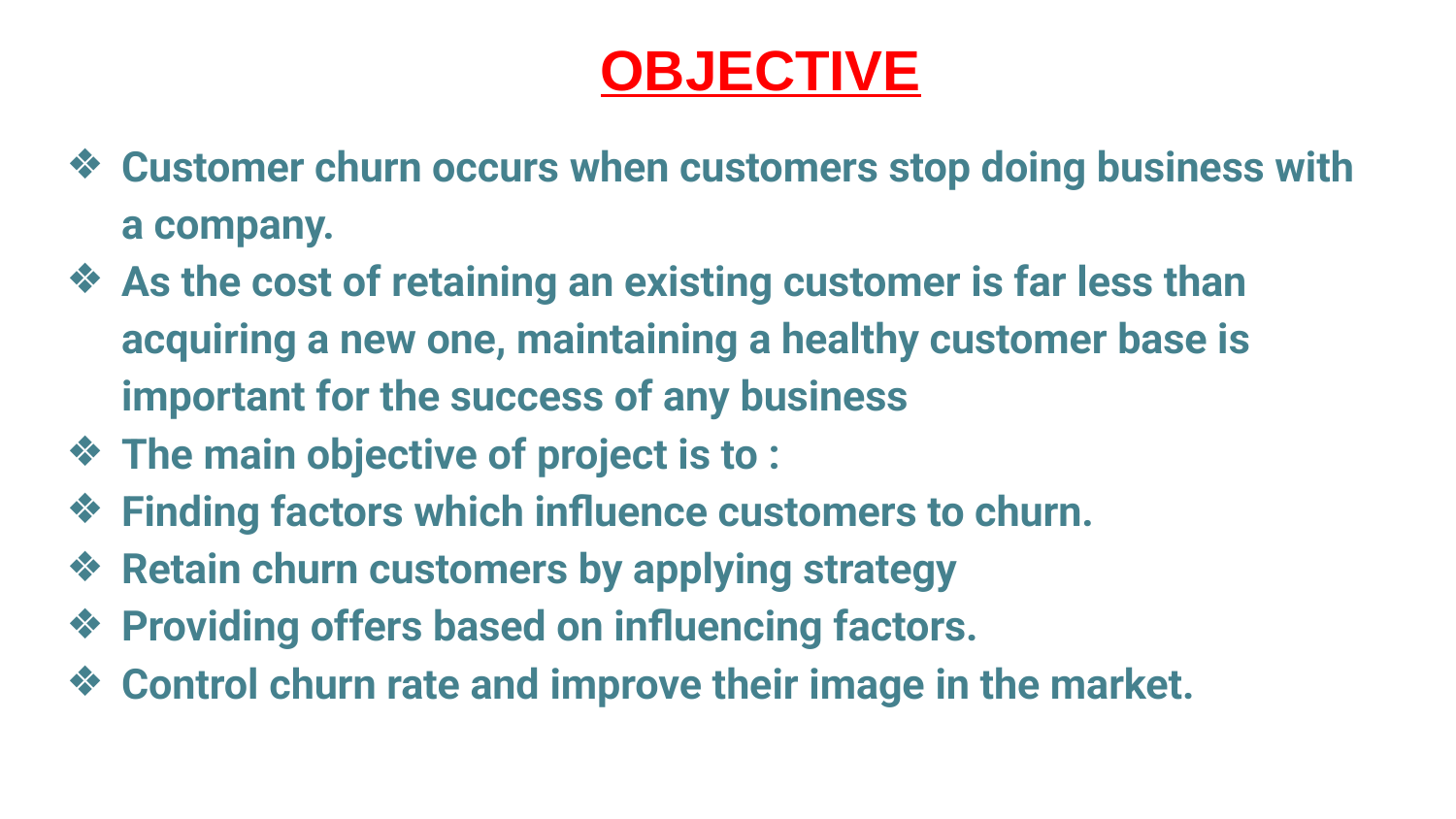

# OBJECTIVE
Customer churn occurs when customers stop doing business with a company.
As the cost of retaining an existing customer is far less than acquiring a new one, maintaining a healthy customer base is important for the success of any business
The main objective of project is to :
Finding factors which influence customers to churn.
Retain churn customers by applying strategy
Providing offers based on influencing factors.
Control churn rate and improve their image in the market.